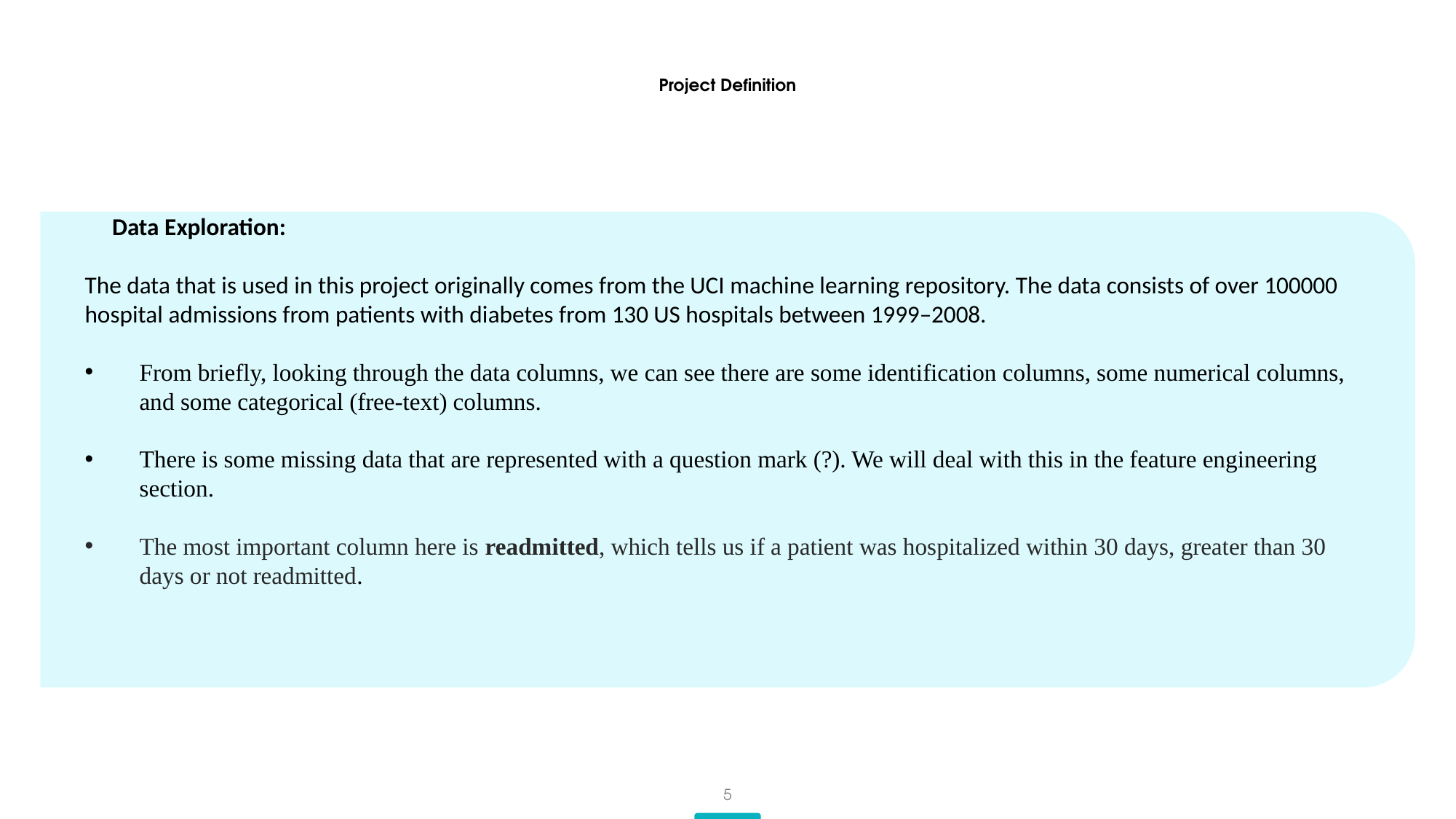

# Project Definition
     Data Exploration:

The data that is used in this project originally comes from the UCI machine learning repository. The data consists of over 100000 hospital admissions from patients with diabetes from 130 US hospitals between 1999–2008.

From briefly, looking through the data columns, we can see there are some identification columns, some numerical columns, and some categorical (free-text) columns.

There is some missing data that are represented with a question mark (?). We will deal with this in the feature engineering section.

The most important column here is readmitted, which tells us if a patient was hospitalized within 30 days, greater than 30 days or not readmitted.

5